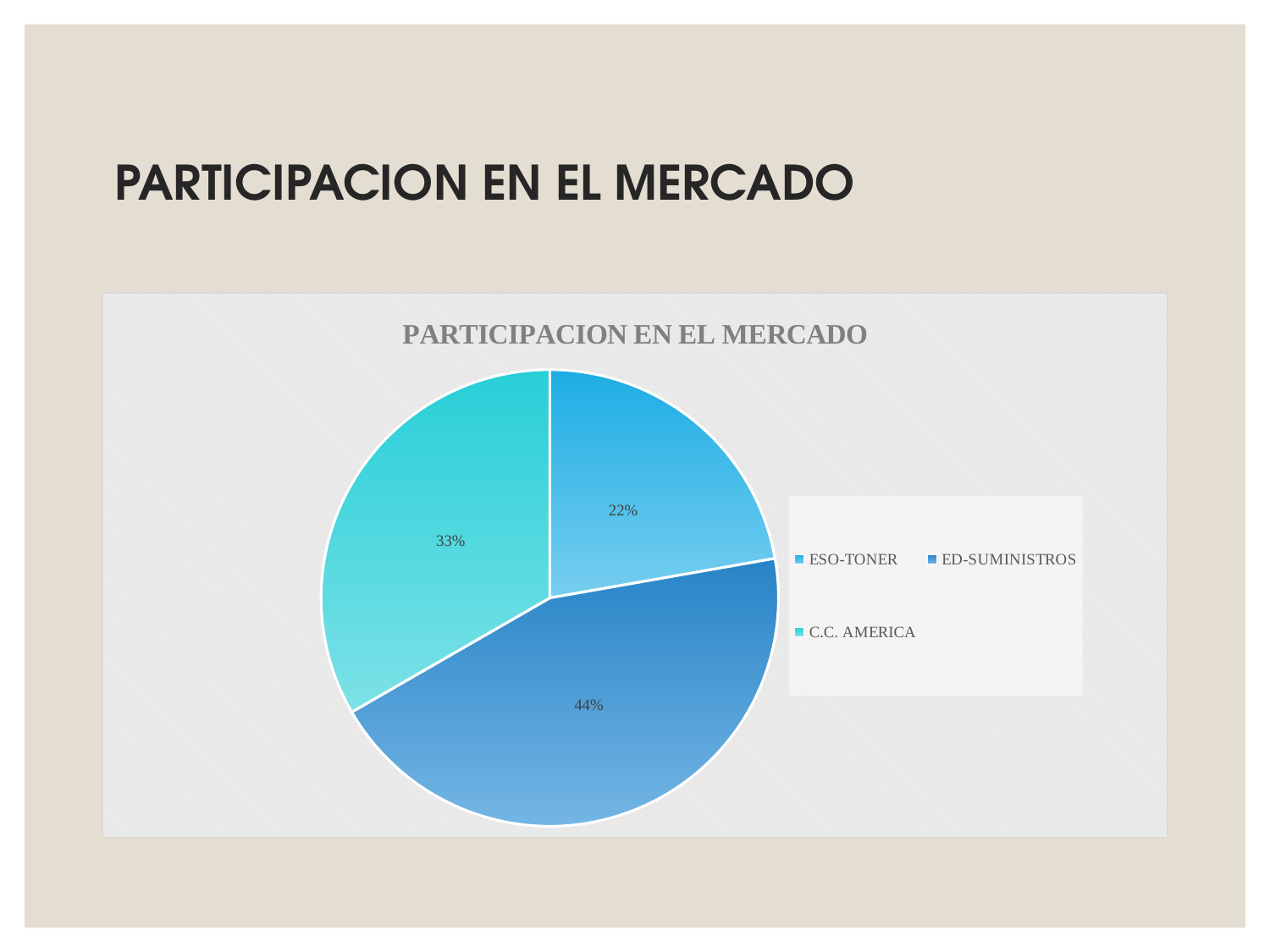

# PARTICIPACION EN EL MERCADO

### Chart:

| Category | PARTICIPACION EN EL MERCADO |
|---|---|
| ESO-TONER | 22.23 |
| ED-SUMINISTROS | 44.44 |
| C.C. AMERICA | 33.33 |